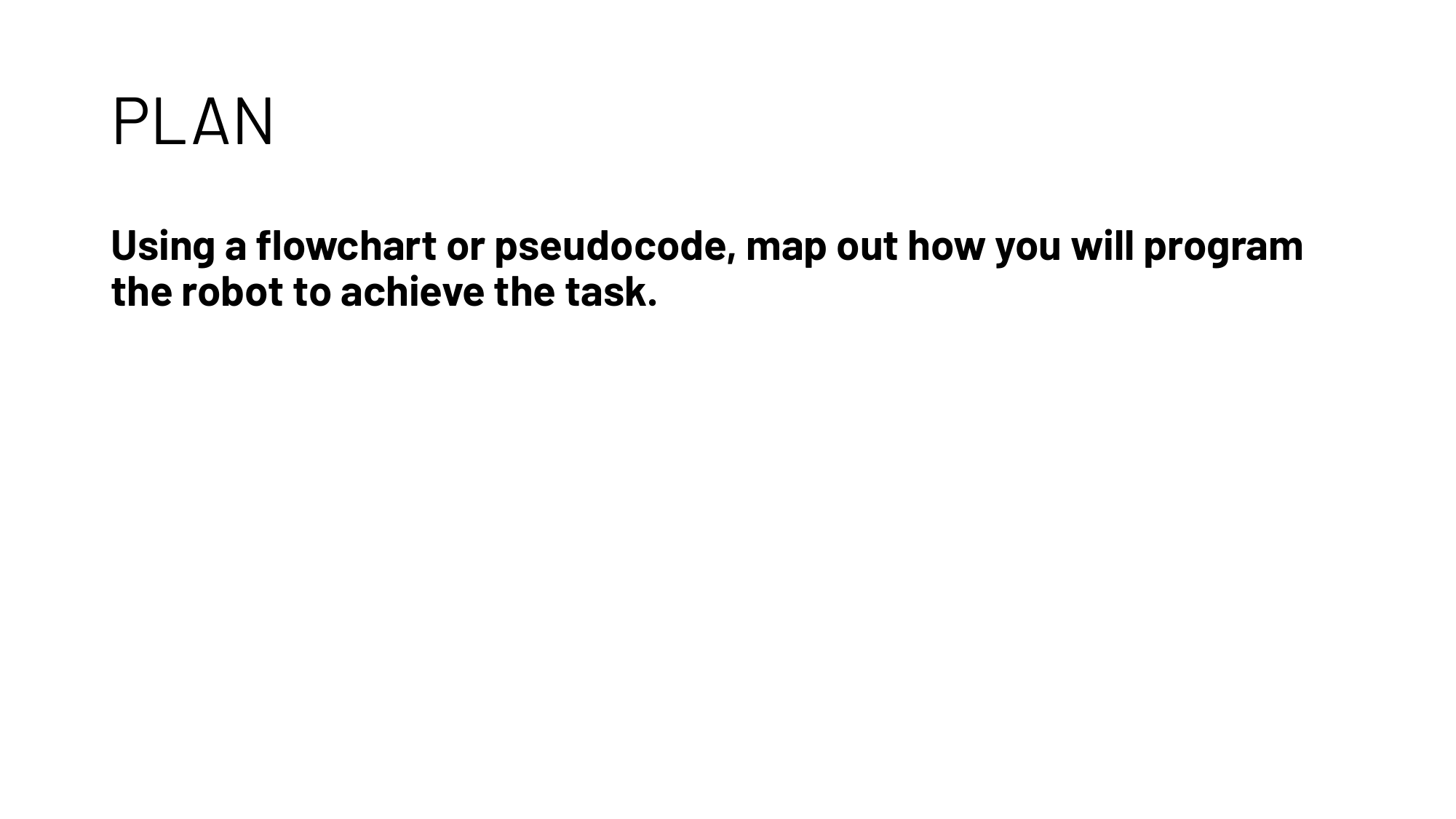

# PLAN
Using a flowchart or pseudocode, map out how you will program the robot to achieve the task.